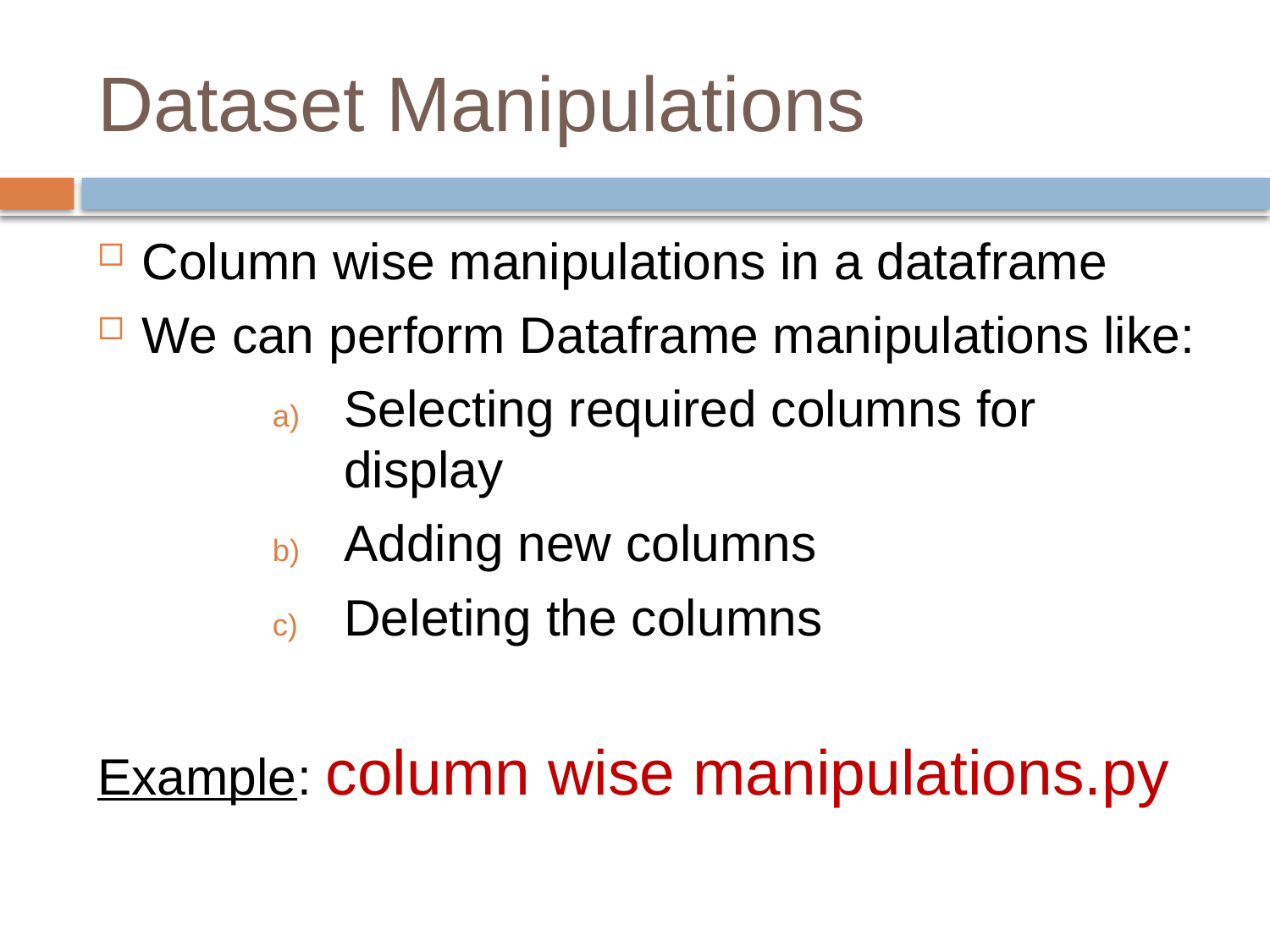

# Dataset Manipulations
Column wise manipulations in a dataframe
We can perform Dataframe manipulations like:
Selecting required columns for display
Adding new columns
Deleting the columns

Example: column wise manipulations.py